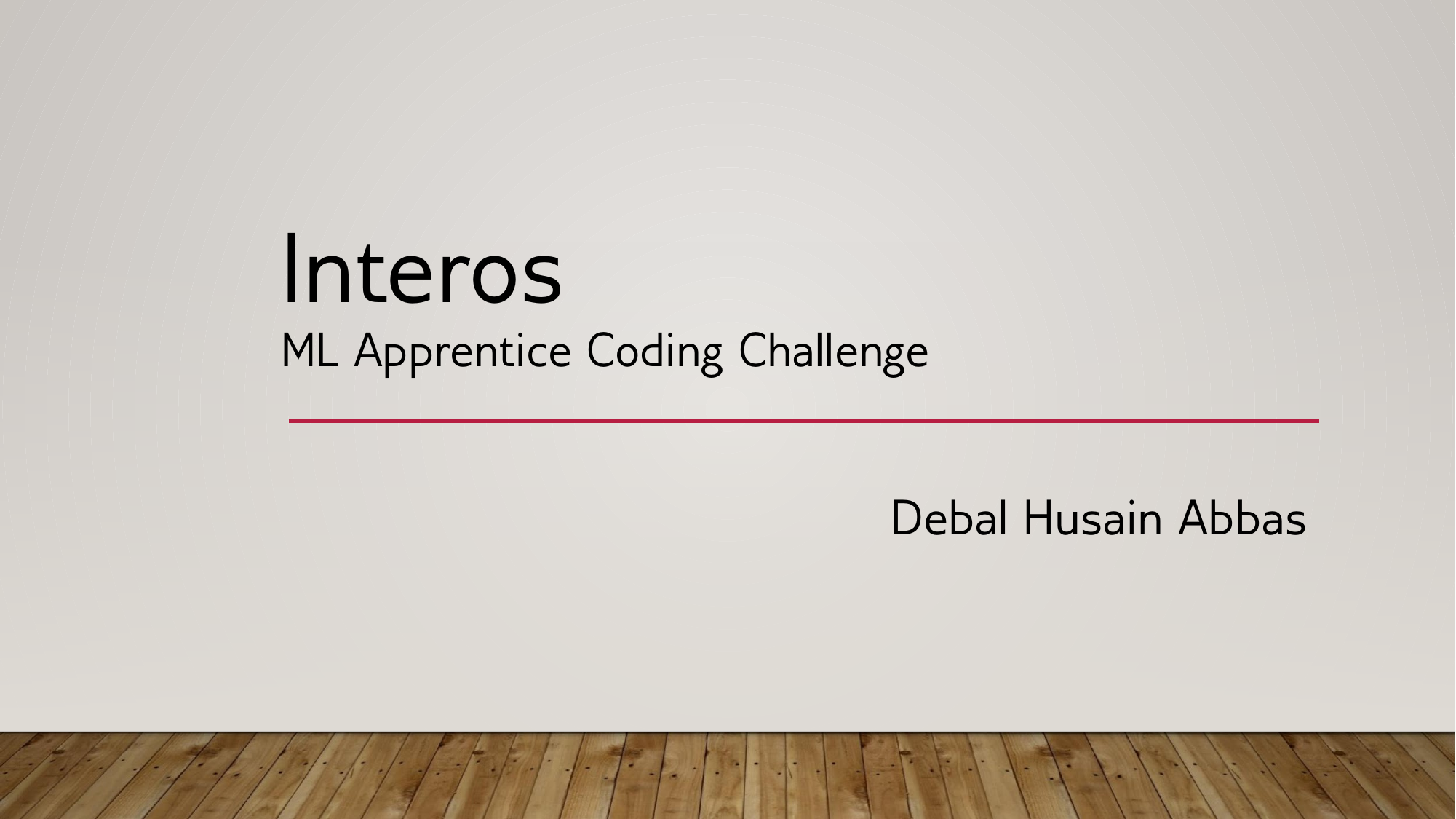

# Interos ML Apprentice Coding Challenge
Debal Husain Abbas